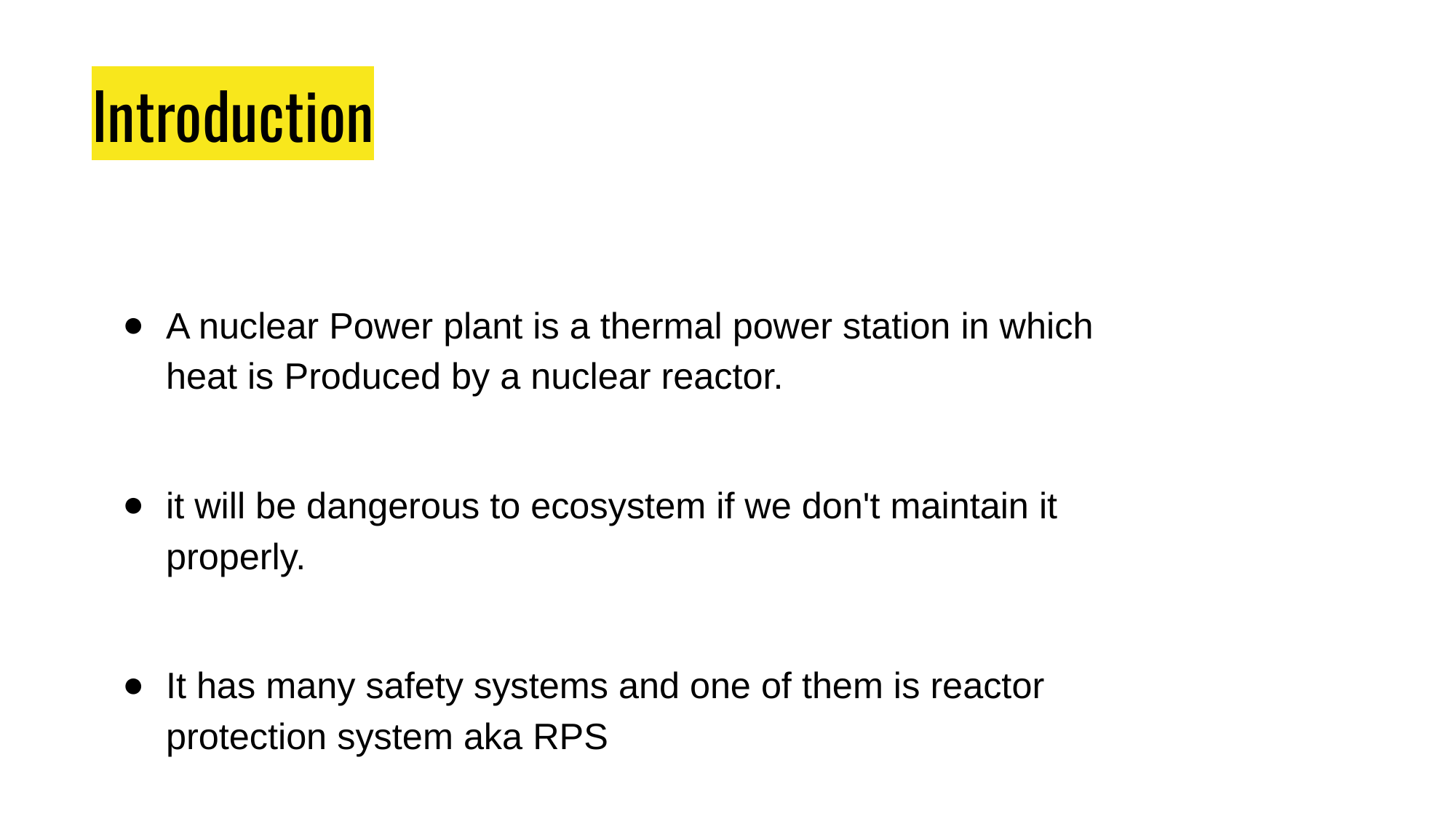

# Introduction

A nuclear Power plant is a thermal power station in which heat is Produced by a nuclear reactor.

it will be dangerous to ecosystem if we don't maintain it properly.

It has many safety systems and one of them is reactor protection system aka RPS